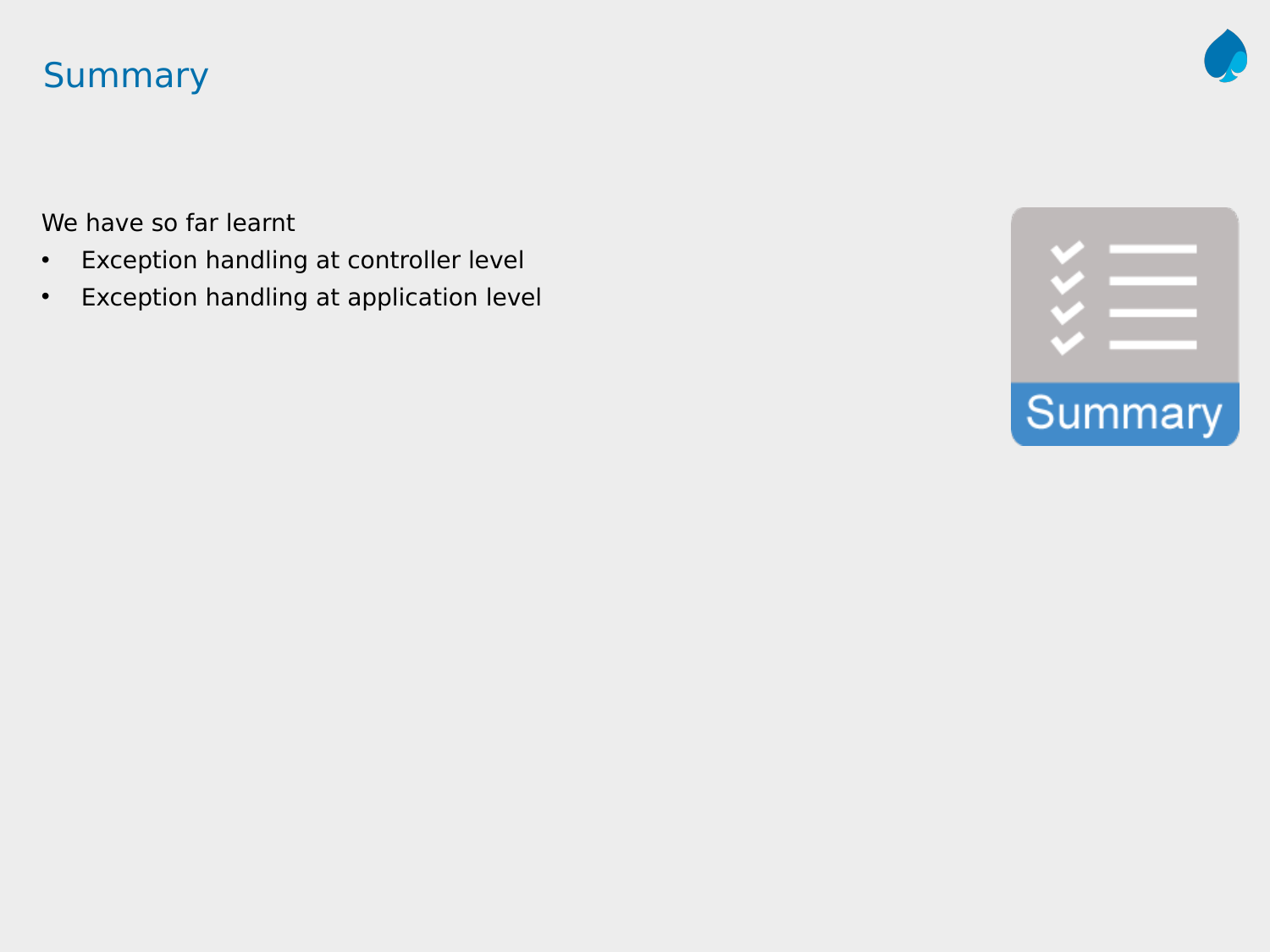

# Summary
We have so far learnt
Exception handling at controller level
Exception handling at application level